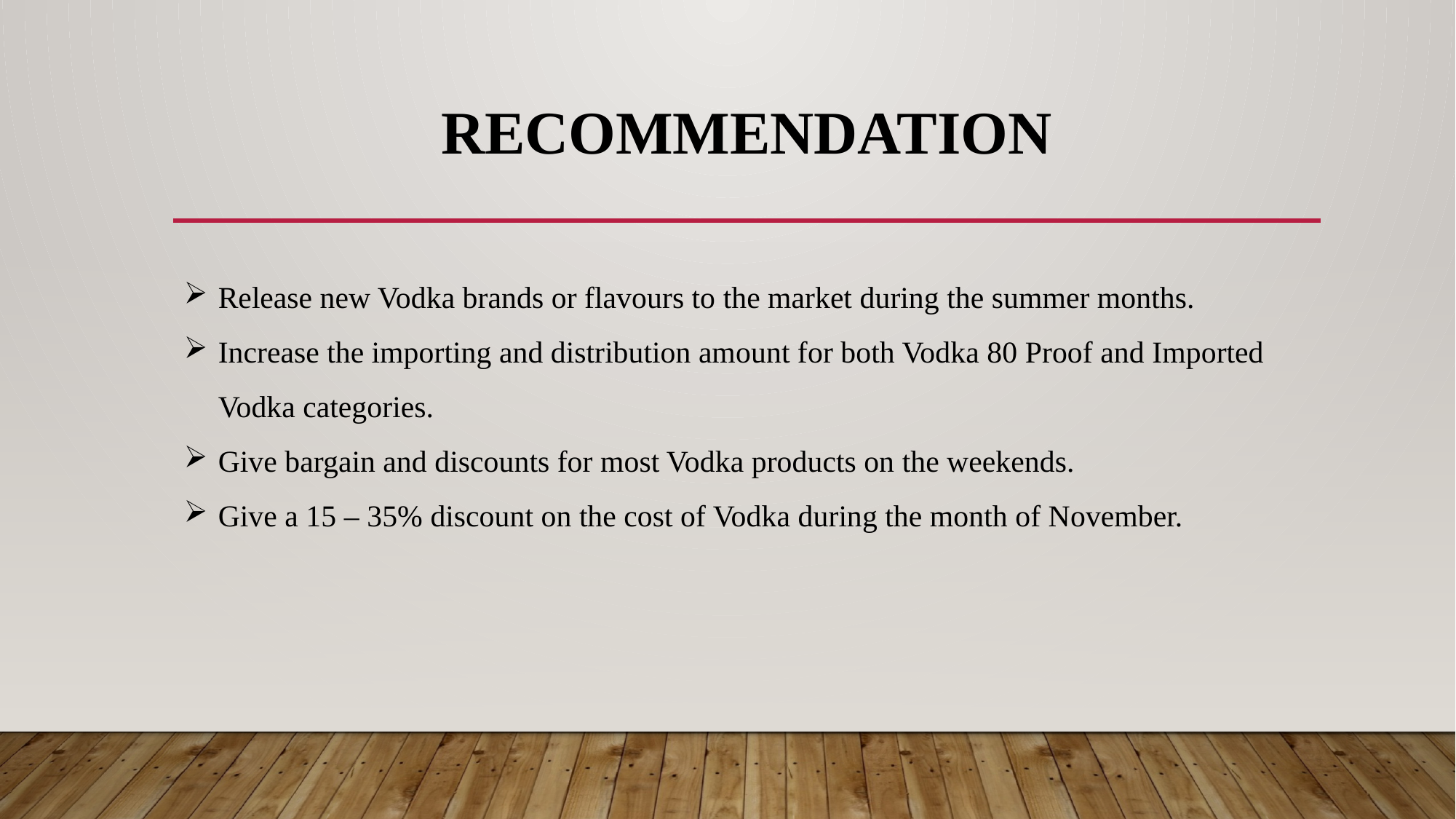

# RECOMMENDATION
Release new Vodka brands or flavours to the market during the summer months.
Increase the importing and distribution amount for both Vodka 80 Proof and Imported Vodka categories.
Give bargain and discounts for most Vodka products on the weekends.
Give a 15 – 35% discount on the cost of Vodka during the month of November.